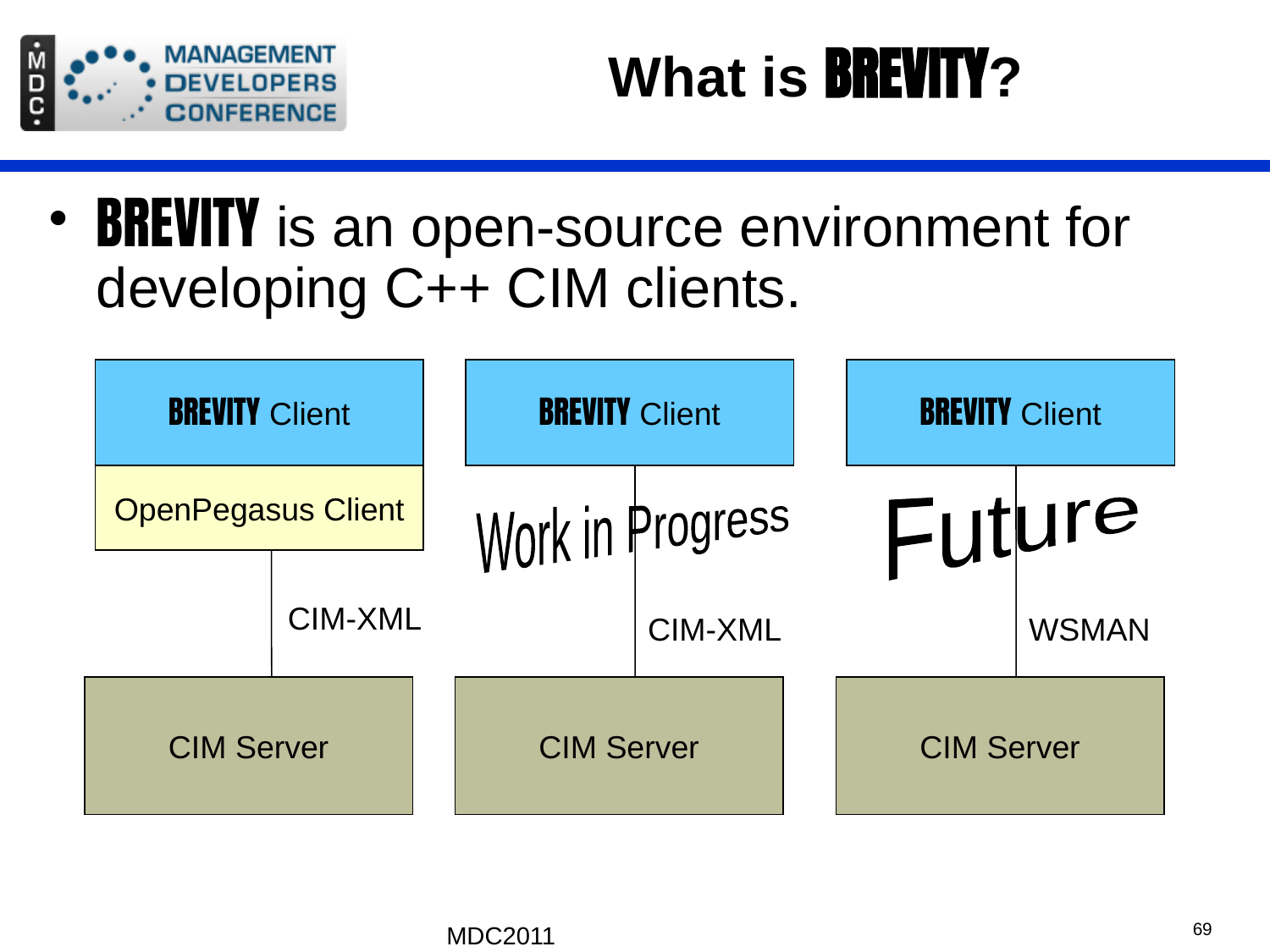

# What is BREVITY?
BREVITY is an open-source environment for developing C++ CIM clients.

BREVITY Client
BREVITY Client
BREVITY Client

OpenPegasus Client

Future
Work in Progress

CIM-XML
CIM-XML
WSMAN
CIM Server
CIM Server
CIM Server
MDC2011
69